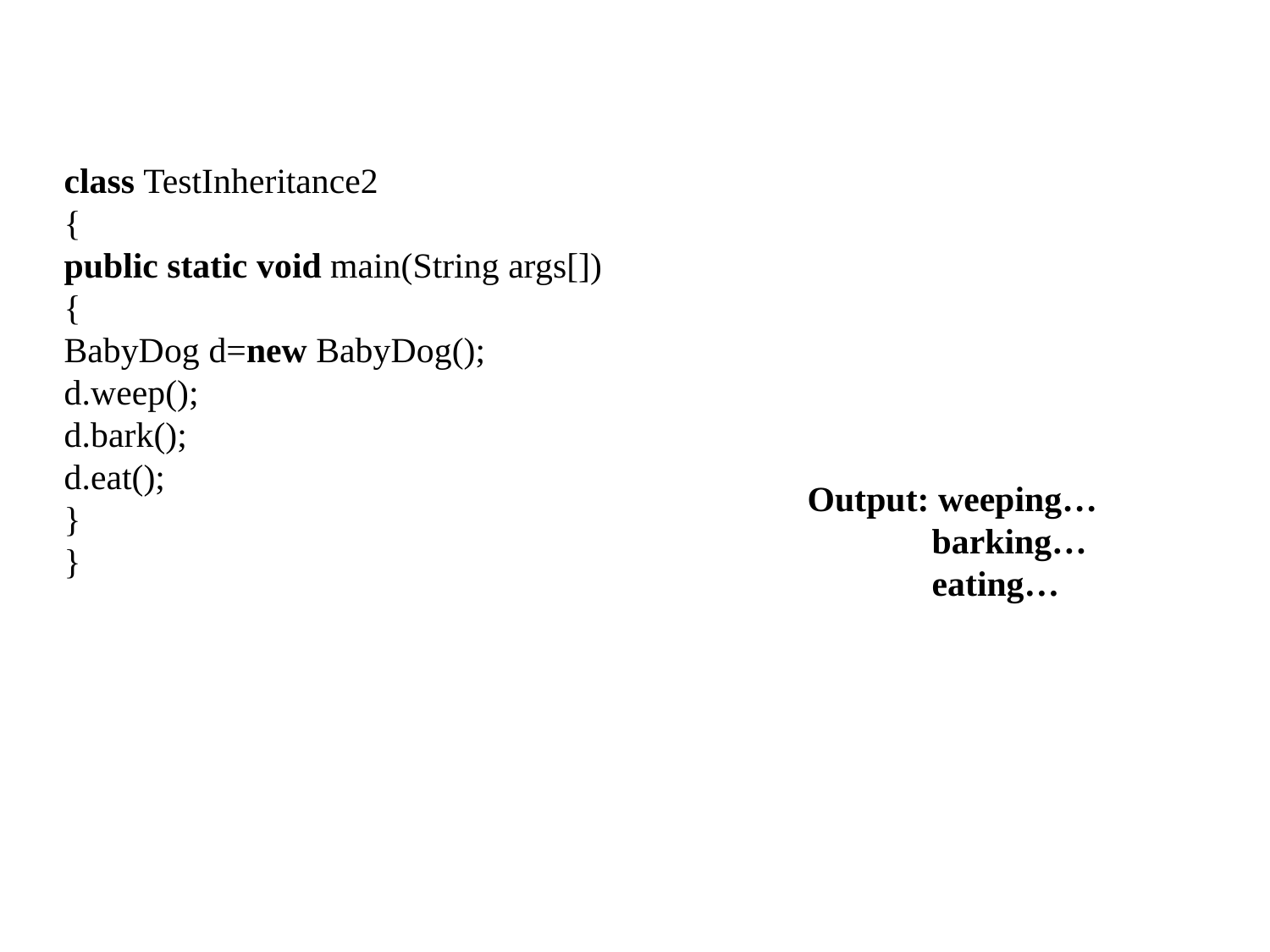

class TestInheritance2
{
public static void main(String args[])
{
BabyDog d=new BabyDog();
d.weep();
d.bark();
d.eat();
}
}

Output: weeping…
              barking…
              eating…